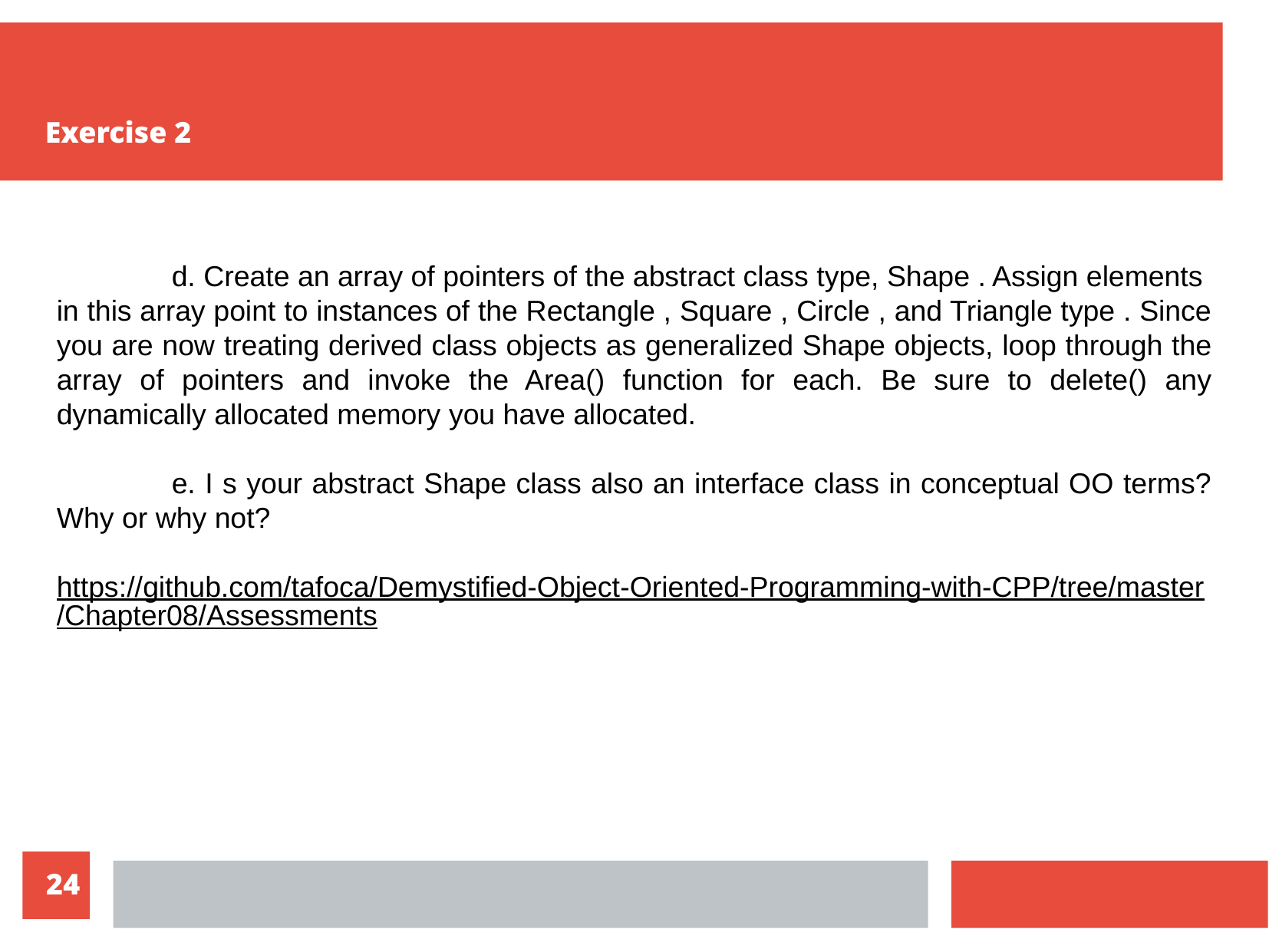

Exercise 2

	d. Create an array of pointers of the abstract class type, Shape . Assign elements
in this array point to instances of the Rectangle , Square , Circle , and Triangle type . Since you are now treating derived class objects as generalized Shape objects, loop through the array of pointers and invoke the Area() function for each. Be sure to delete() any dynamically allocated memory you have allocated.

	e. I s your abstract Shape class also an interface class in conceptual OO terms? Why or why not?

https://github.com/tafoca/Demystified-Object-Oriented-Programming-with-CPP/tree/master/Chapter08/Assessments
24